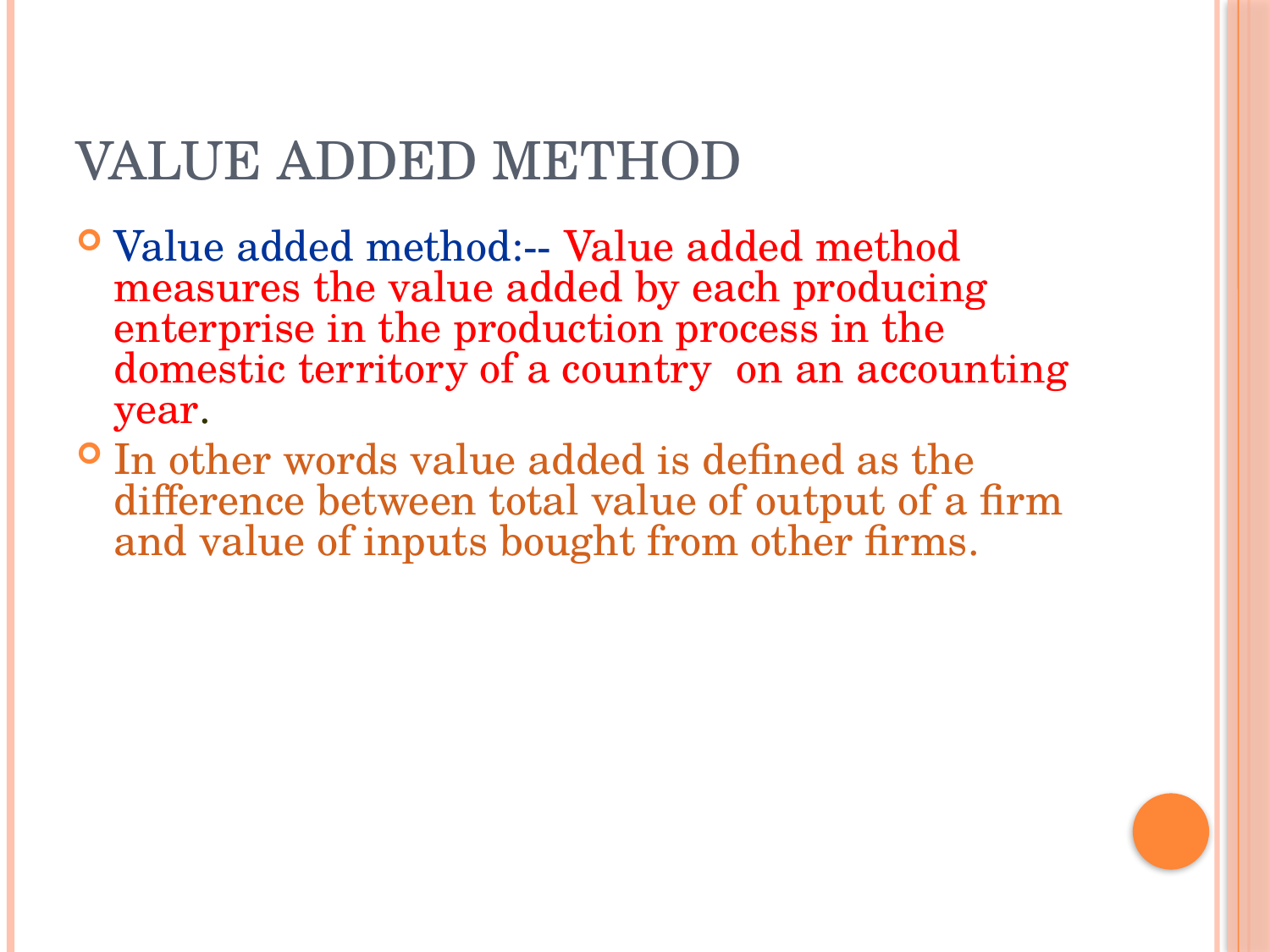

# Value Added Method
Value added method:-- Value added method measures the value added by each producing enterprise in the production process in the domestic territory of a country  on an accounting year.
In other words value added is defined as the difference between total value of output of a firm and value of inputs bought from other firms.